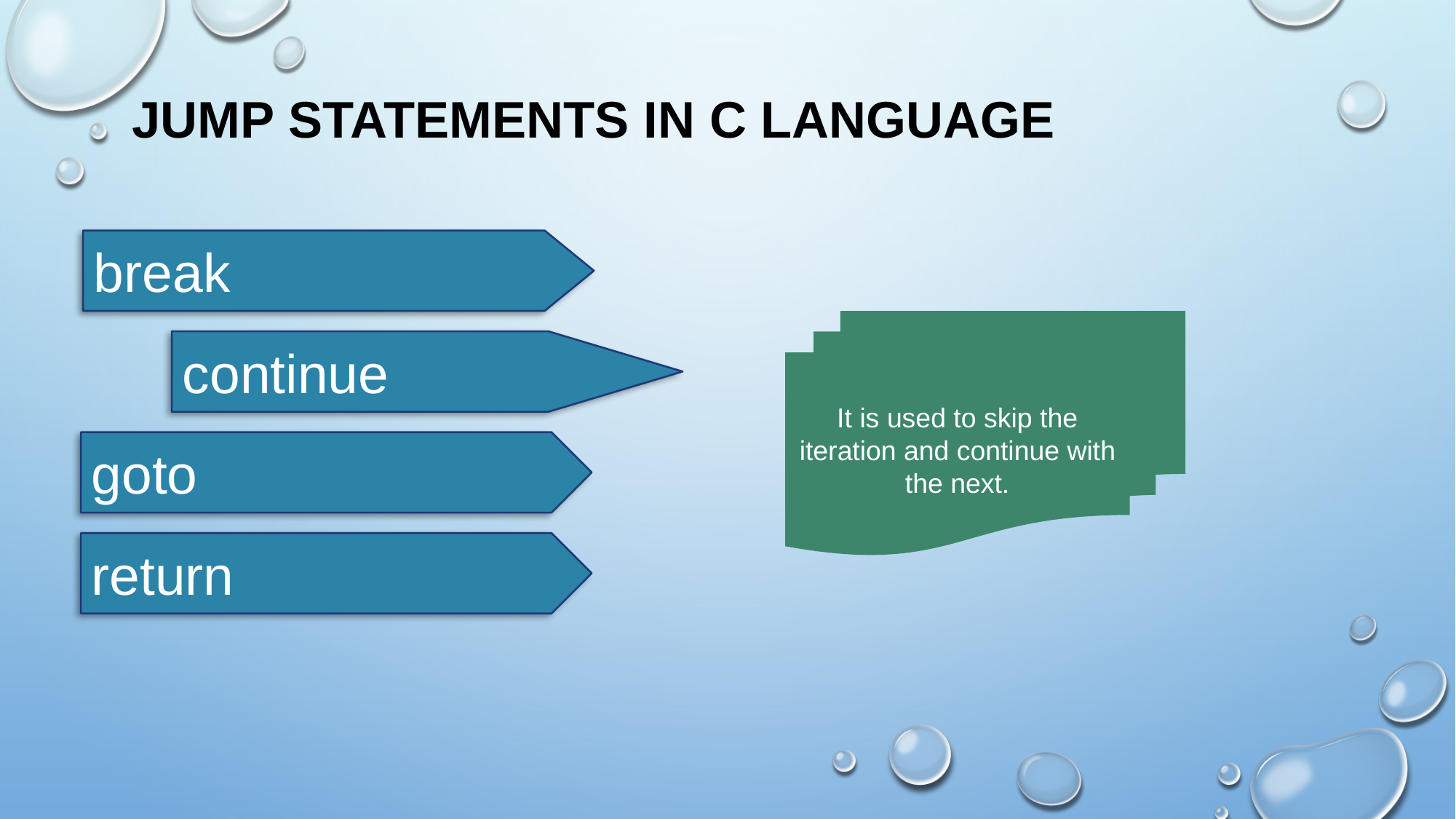

# Jump statements in C language
break
It is used to skip the iteration and continue with the next.
continue
goto
return